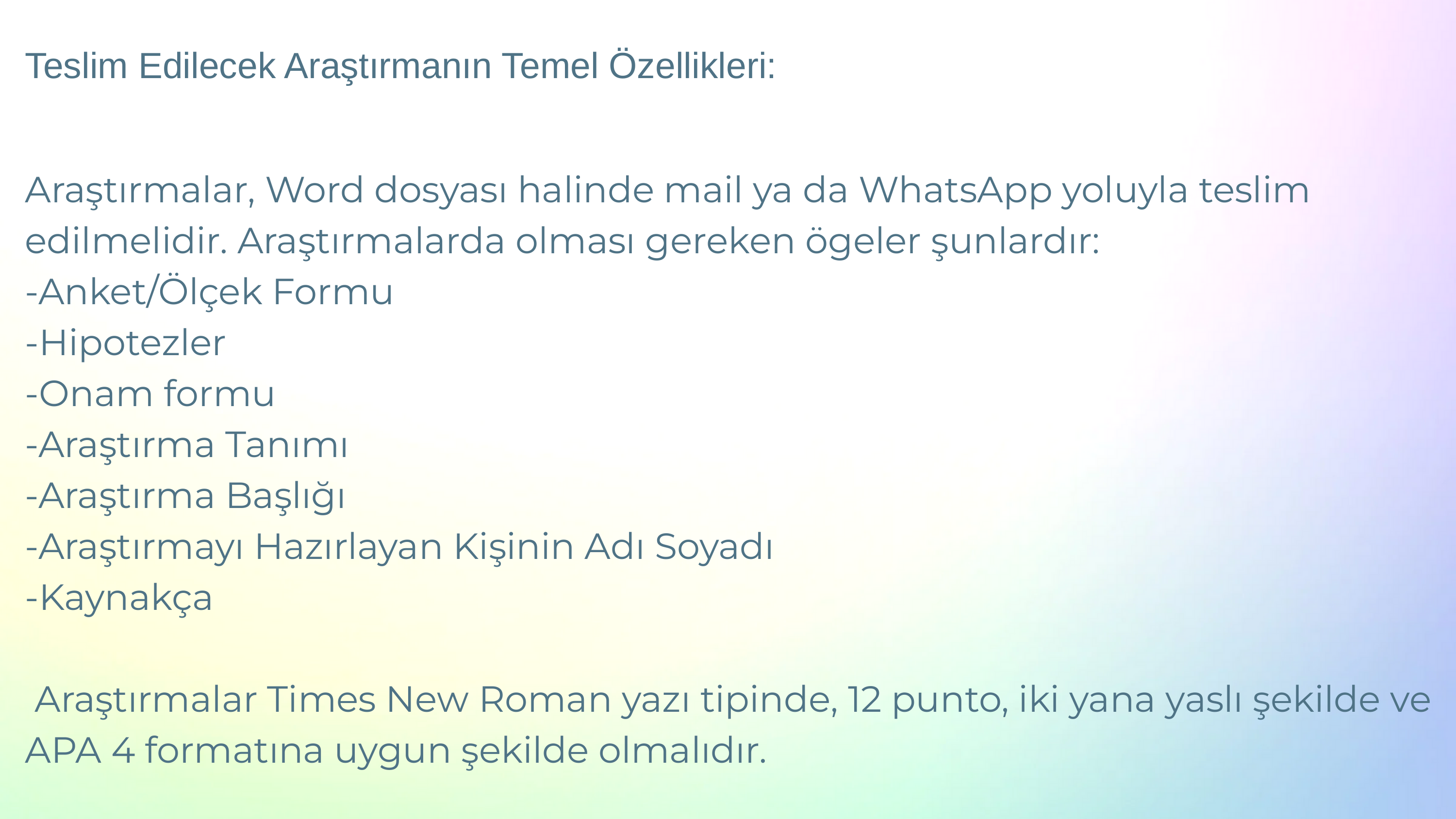

Teslim Edilecek Araştırmanın Temel Özellikleri:

Araştırmalar, Word dosyası halinde mail ya da WhatsApp yoluyla teslim edilmelidir. Araştırmalarda olması gereken ögeler şunlardır:
-Anket/Ölçek Formu
-Hipotezler
-Onam formu
-Araştırma Tanımı
-Araştırma Başlığı
-Araştırmayı Hazırlayan Kişinin Adı Soyadı
-Kaynakça

 Araştırmalar Times New Roman yazı tipinde, 12 punto, iki yana yaslı şekilde ve APA 4 formatına uygun şekilde olmalıdır.